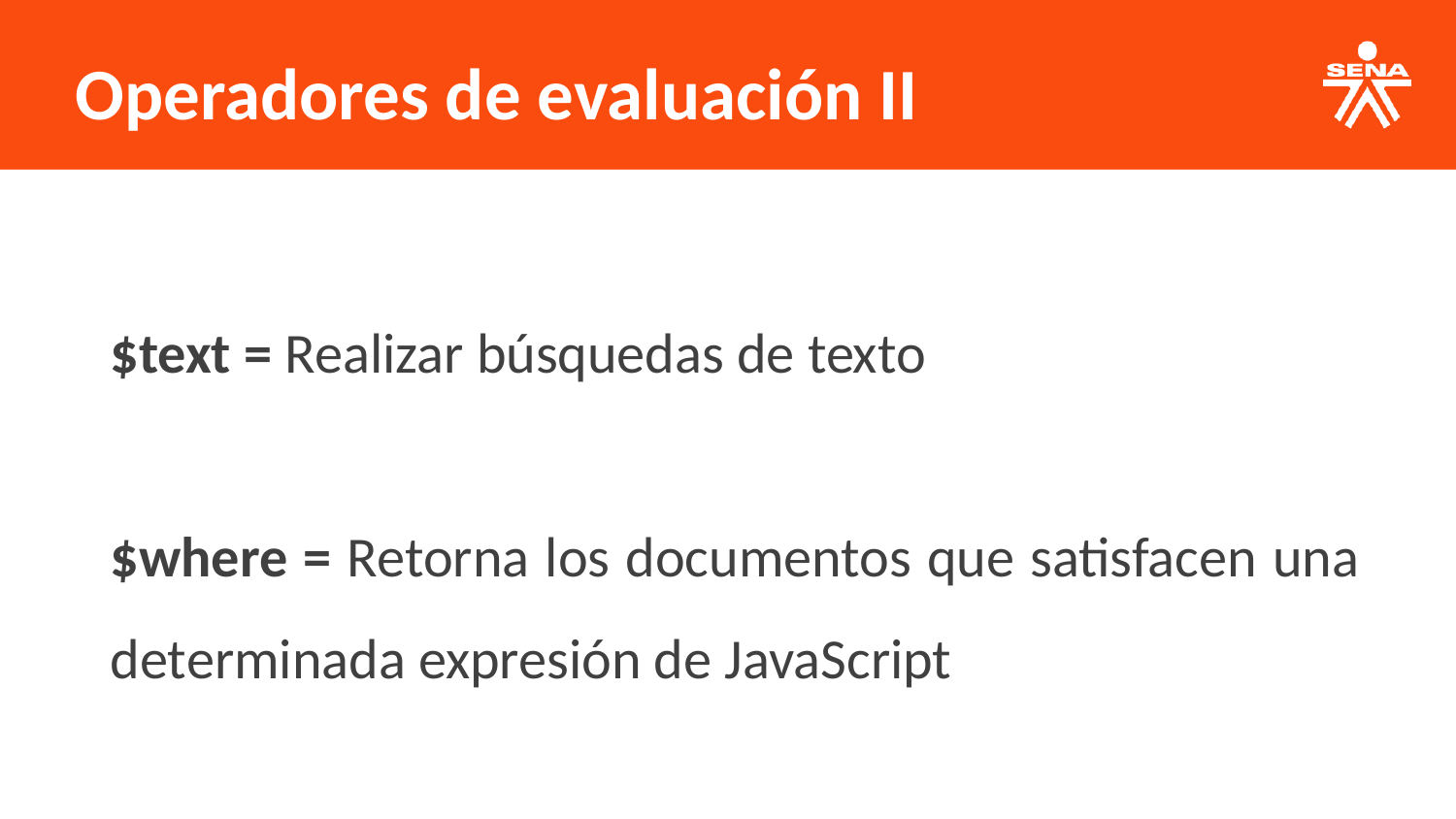

Operadores de evaluación II
$text = Realizar búsquedas de texto

$where = Retorna los documentos que satisfacen una determinada expresión de JavaScript